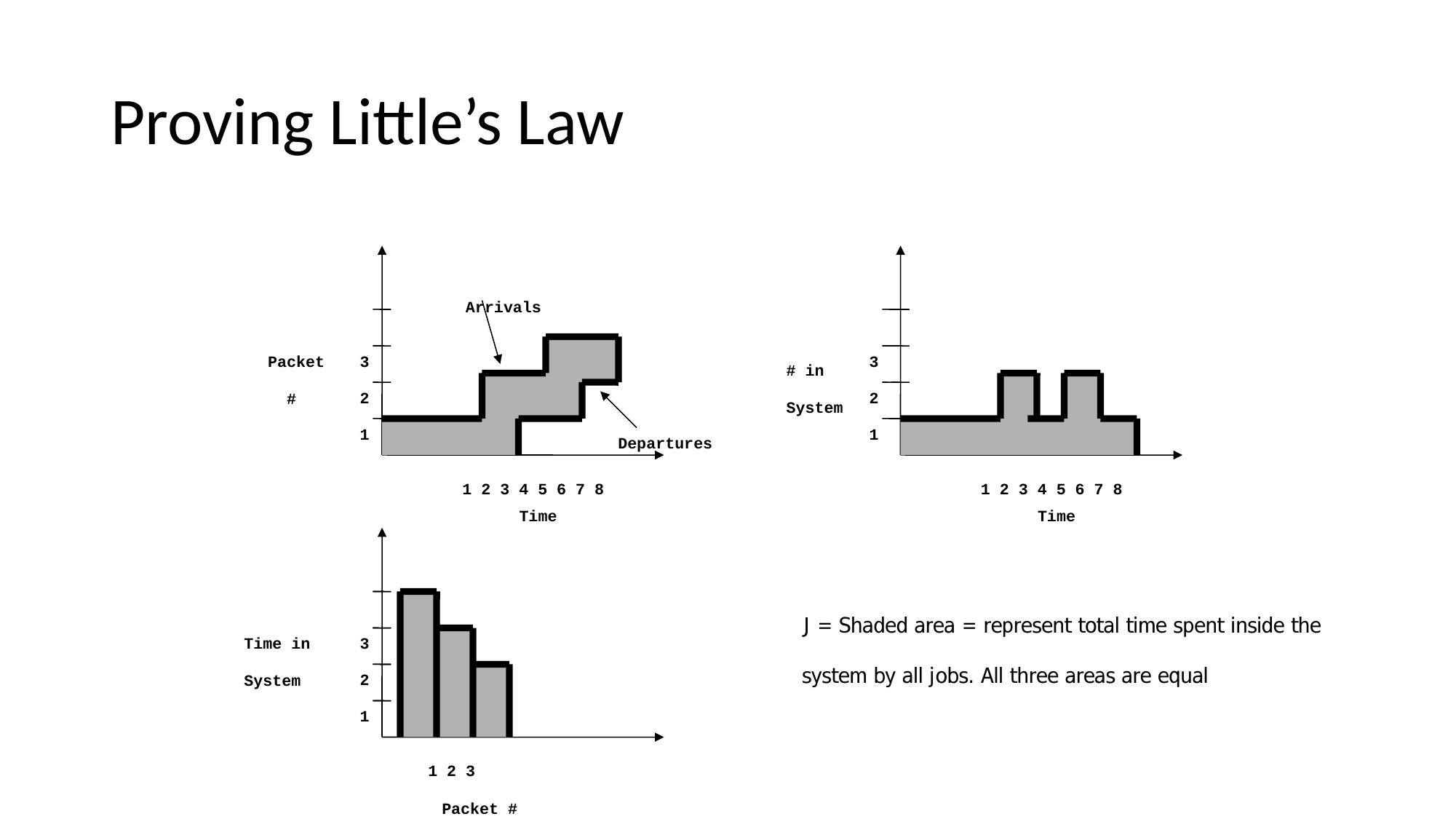

# Proving Little’s Law

3

2

1

# in
System

1 2 3 4 5 6 7 8
Arrivals

3

2

1

Packet
  #

Departures

1 2 3 4 5 6 7 8
Time

3

2

1

Time in
System

1 2 3
Packet #
Time
J = Shaded area = represent total time spent inside the system by all jobs. All three areas are equal